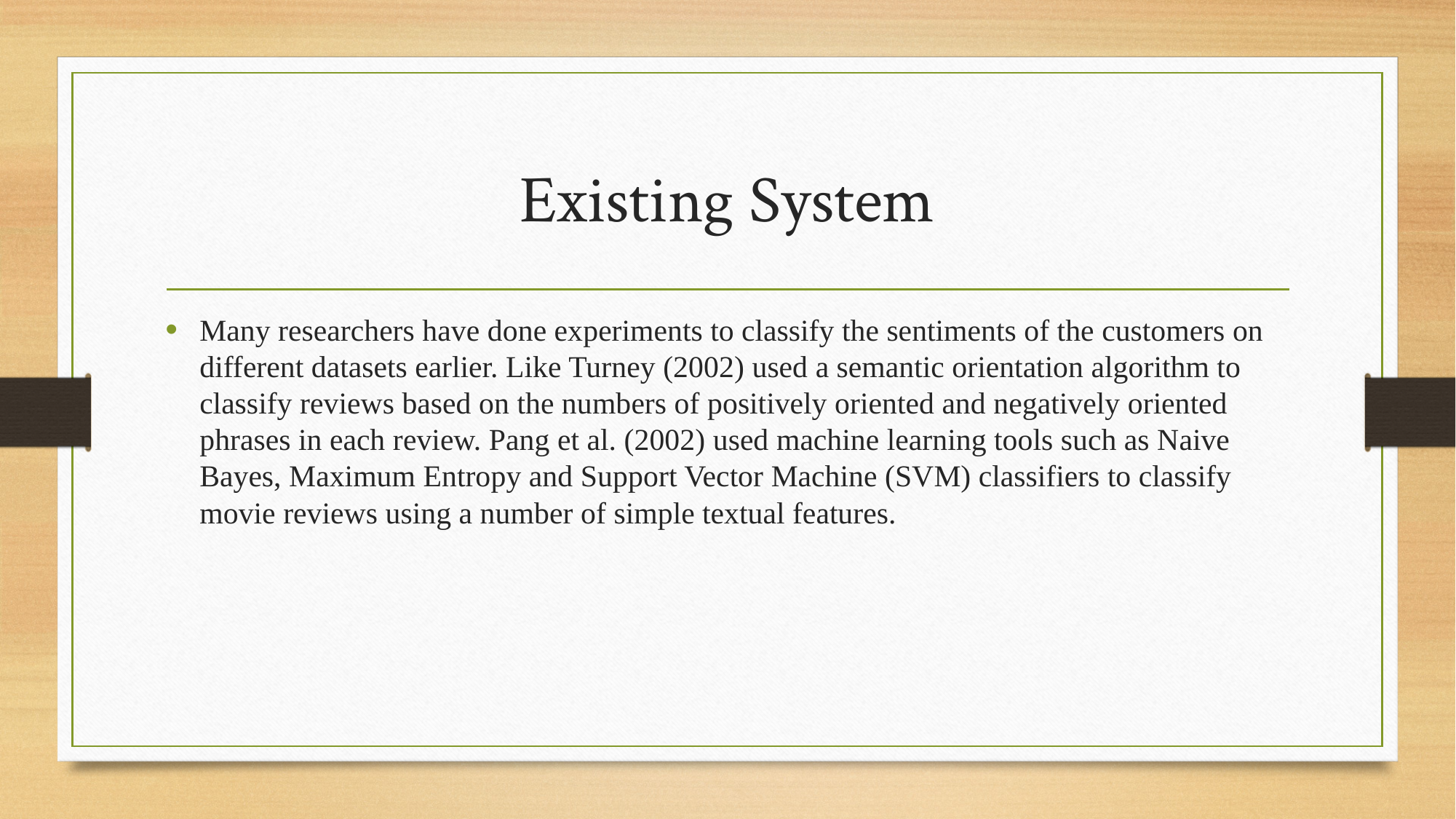

# Existing System
Many researchers have done experiments to classify the sentiments of the customers on different datasets earlier. Like Turney (2002) used a semantic orientation algorithm to classify reviews based on the numbers of positively oriented and negatively oriented phrases in each review. Pang et al. (2002) used machine learning tools such as Naive Bayes, Maximum Entropy and Support Vector Machine (SVM) classifiers to classify movie reviews using a number of simple textual features.